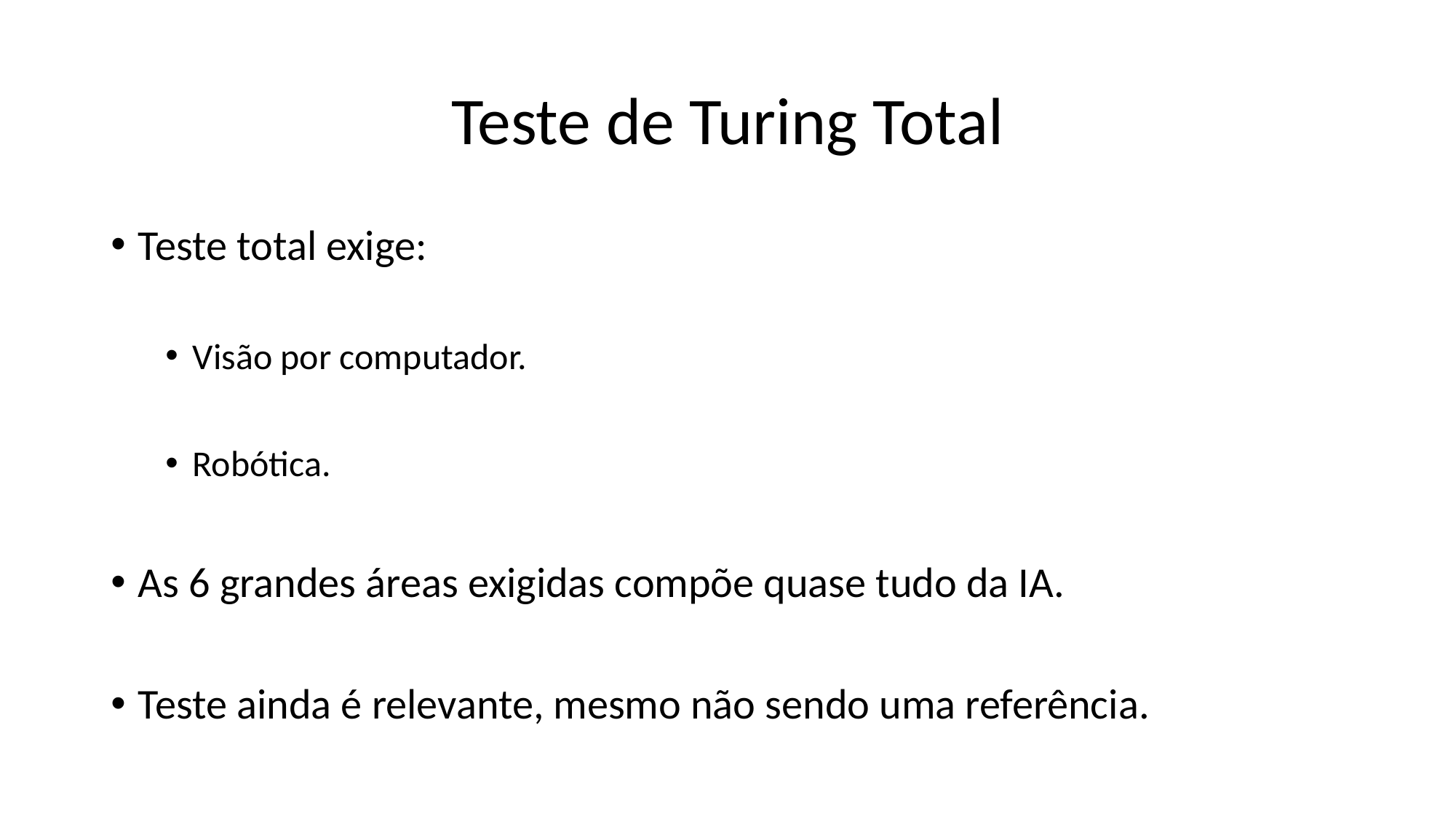

# Teste de Turing Total
Teste total exige:

Visão por computador.

Robótica.

As 6 grandes áreas exigidas compõe quase tudo da IA.

Teste ainda é relevante, mesmo não sendo uma referência.